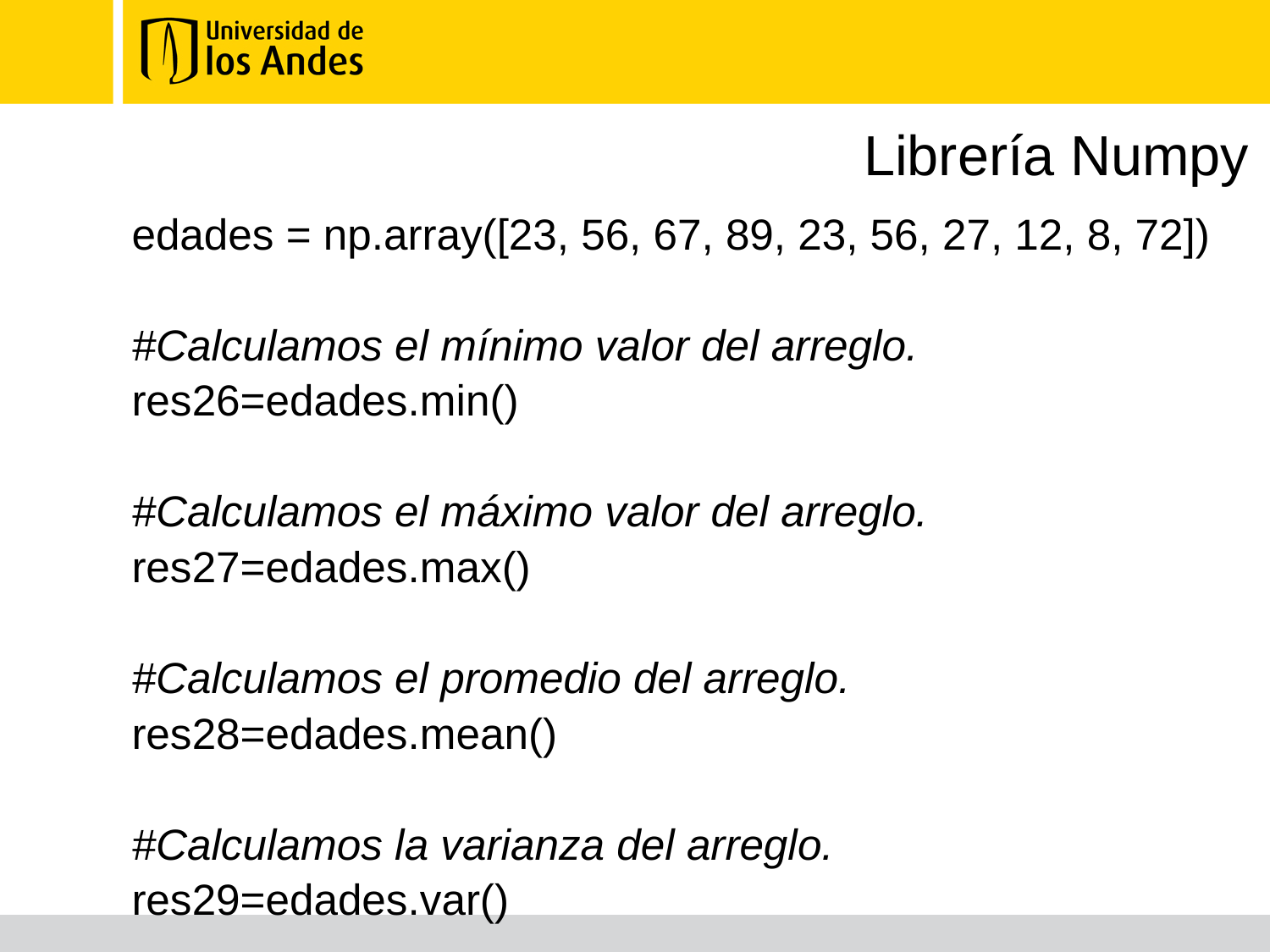

# Librería Numpy
edades = np.array([23, 56, 67, 89, 23, 56, 27, 12, 8, 72])

#Calculamos el mínimo valor del arreglo.
res26=edades.min()

#Calculamos el máximo valor del arreglo.
res27=edades.max()

#Calculamos el promedio del arreglo.
res28=edades.mean()

#Calculamos la varianza del arreglo.
res29=edades.var()